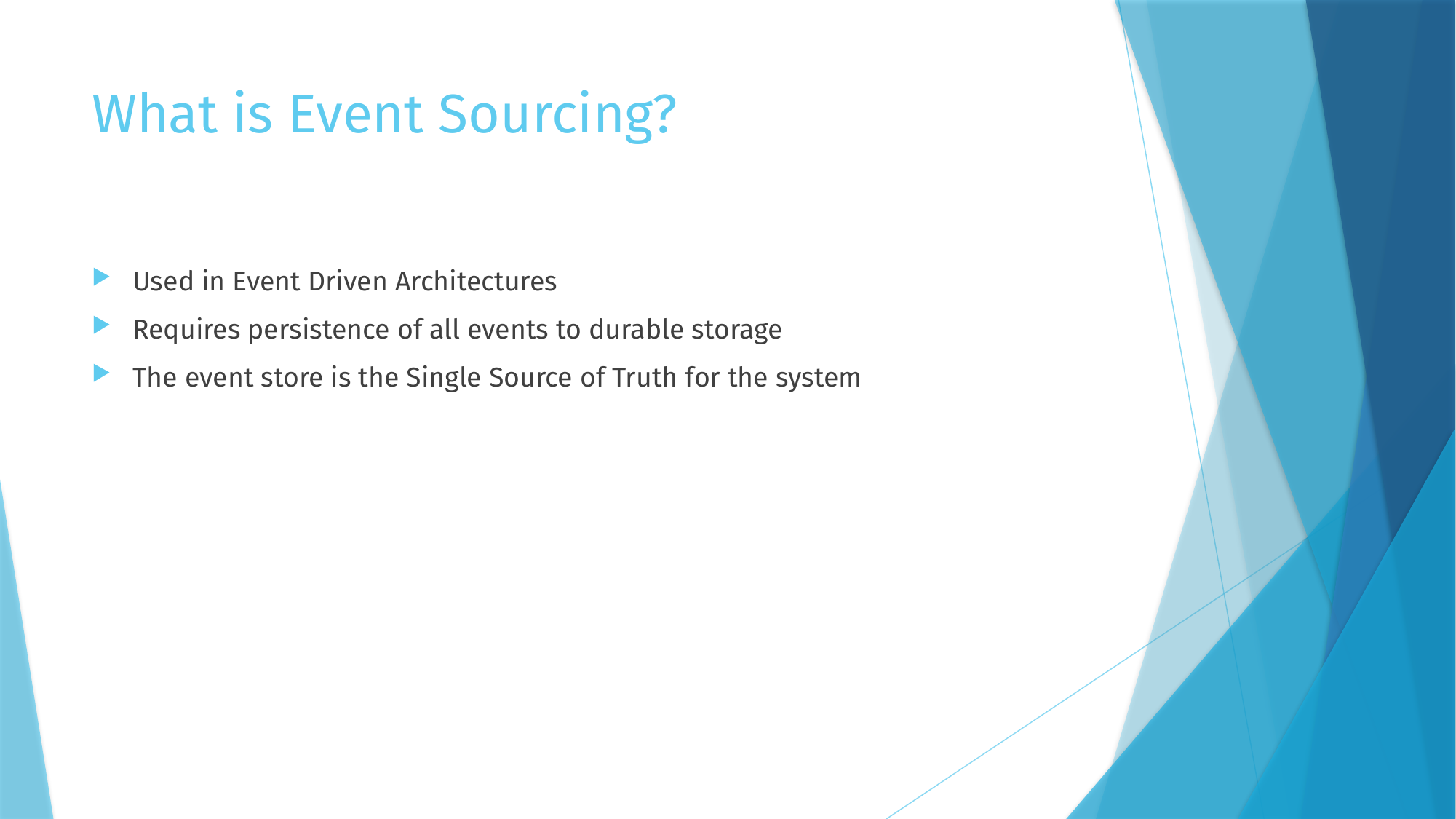

# What is Event Sourcing?
Used in Event Driven Architectures
Requires persistence of all events to durable storage
The event store is the Single Source of Truth for the system